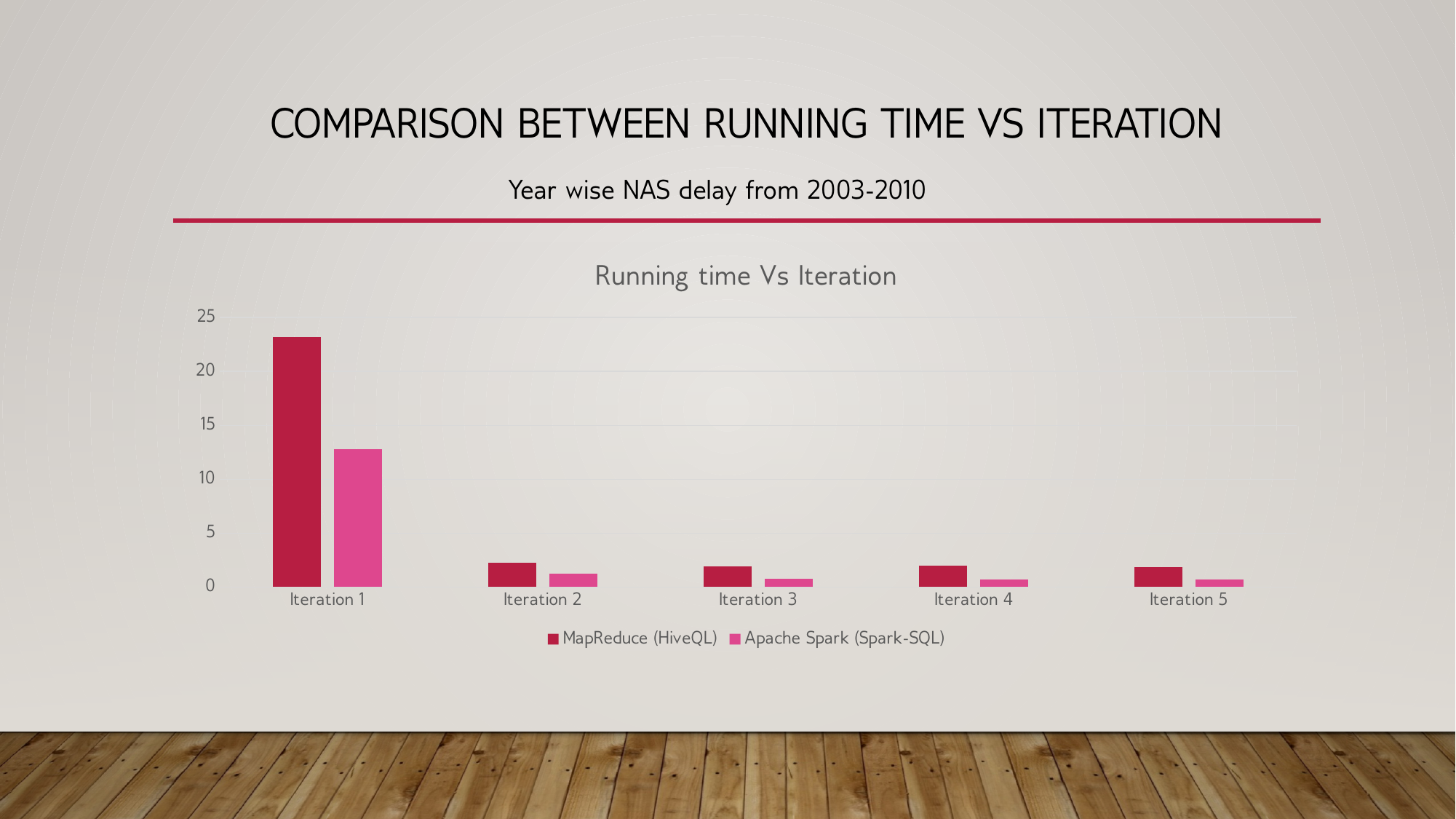

# comparison between Running time vs Iteration
Year wise NAS delay from 2003-2010

### Chart: Running time Vs Iteration

| Category | MapReduce (HiveQL) | Apache Spark (Spark-SQL) |
|---|---|---|
| Iteration 1 | 23.18 | 12.818 |
| Iteration 2 | 2.272 | 1.214 |
| Iteration 3 | 1.913 | 0.791 |
| Iteration 4 | 1.968 | 0.708 |
| Iteration 5 | 1.848 | 0.712 |